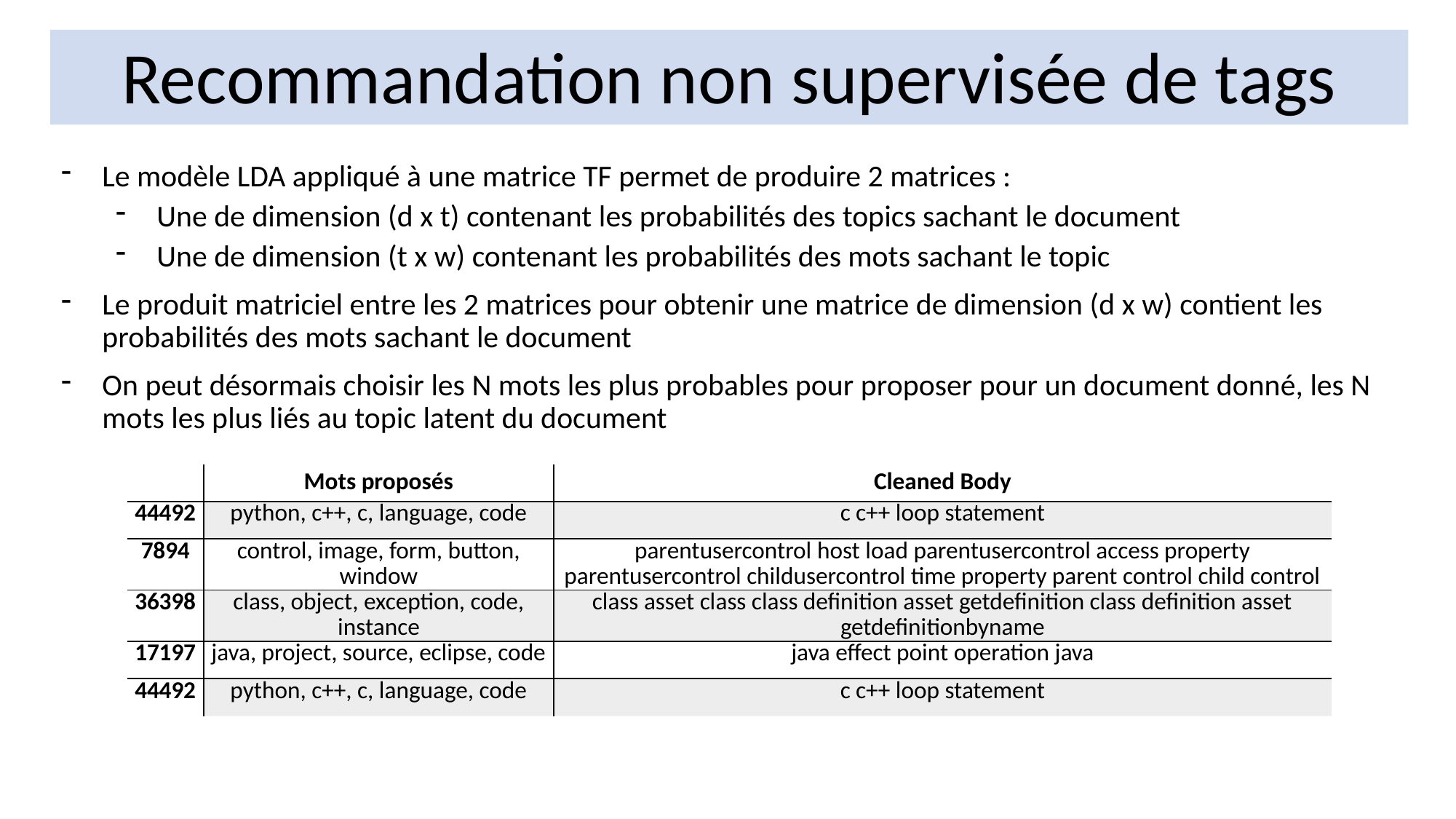

# Recommandation non supervisée de tags
Le modèle LDA appliqué à une matrice TF permet de produire 2 matrices :
Une de dimension (d x t) contenant les probabilités des topics sachant le document
Une de dimension (t x w) contenant les probabilités des mots sachant le topic
Le produit matriciel entre les 2 matrices pour obtenir une matrice de dimension (d x w) contient les probabilités des mots sachant le document
On peut désormais choisir les N mots les plus probables pour proposer pour un document donné, les N mots les plus liés au topic latent du document
|  | Mots proposés | Cleaned Body |
| --- | --- | --- |
| 44492 | python, c++, c, language, code | c c++ loop statement |
| 7894 | control, image, form, button, window | parentusercontrol host load parentusercontrol access property parentusercontrol childusercontrol time property parent control child control |
| 36398 | class, object, exception, code, instance | class asset class class definition asset getdefinition class definition asset getdefinitionbyname |
| 17197 | java, project, source, eclipse, code | java effect point operation java |
| 44492 | python, c++, c, language, code | c c++ loop statement |